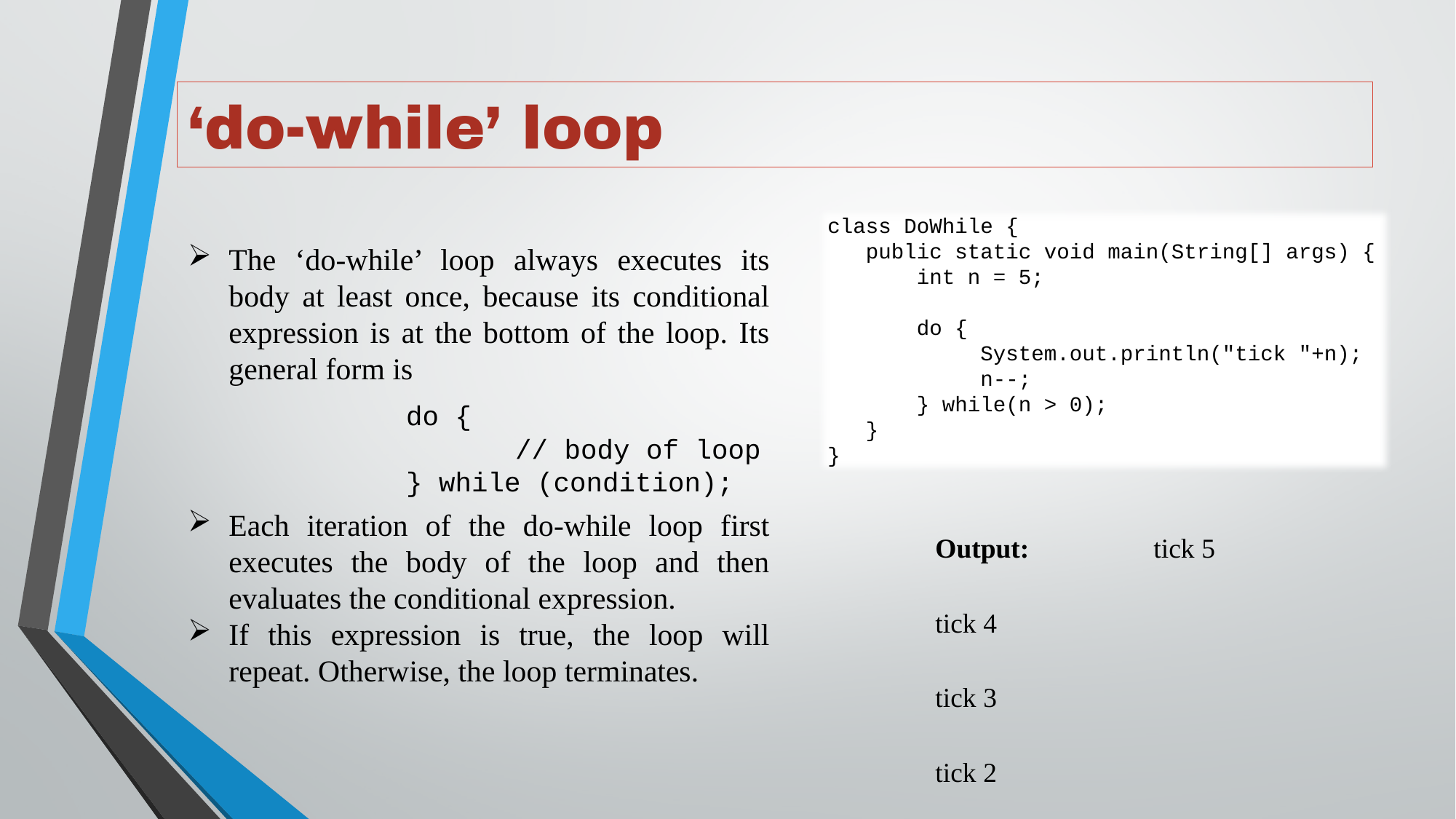

# ‘do-while’ loop
class DoWhile {
   public static void main(String[] args) {
       int n = 5;

       do {
            System.out.println("tick "+n);
            n--;
       } while(n > 0);
   }
}
The ‘do-while’ loop always executes its body at least once, because its conditional expression is at the bottom of the loop. Its general form is
		do {
			// body of loop
		} while (condition);
Each iteration of the do-while loop first executes the body of the loop and then evaluates the conditional expression.
If this expression is true, the loop will repeat. Otherwise, the loop terminates.
Output:		tick 5
			tick 4
			tick 3
			tick 2
			tick 1